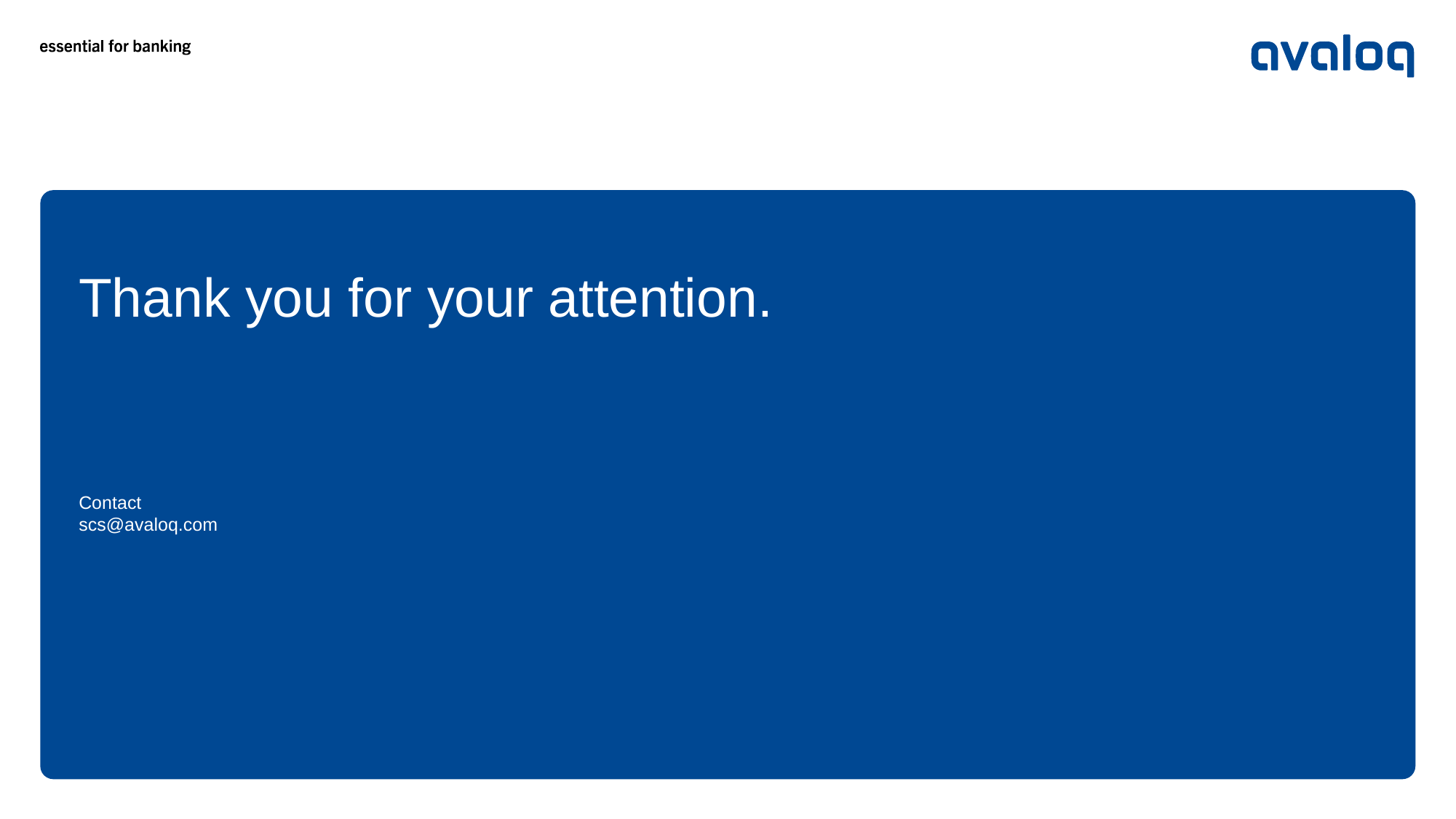

Thank you for your attention.
Contact
scs@avaloq.com